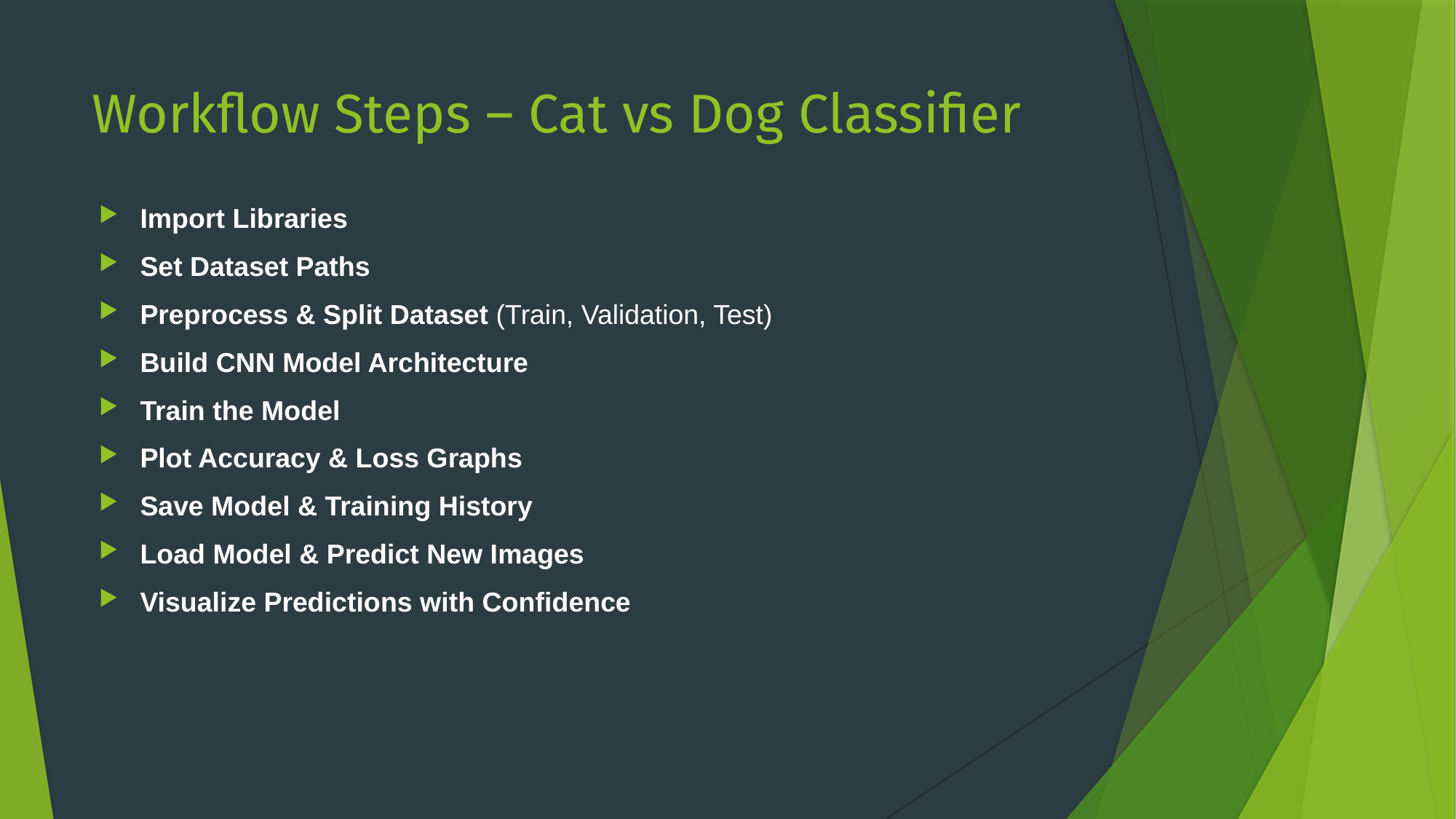

# Workflow Steps – Cat vs Dog Classifier
Import Libraries
Set Dataset Paths
Preprocess & Split Dataset (Train, Validation, Test)
Build CNN Model Architecture
Train the Model
Plot Accuracy & Loss Graphs
Save Model & Training History
Load Model & Predict New Images
Visualize Predictions with Confidence